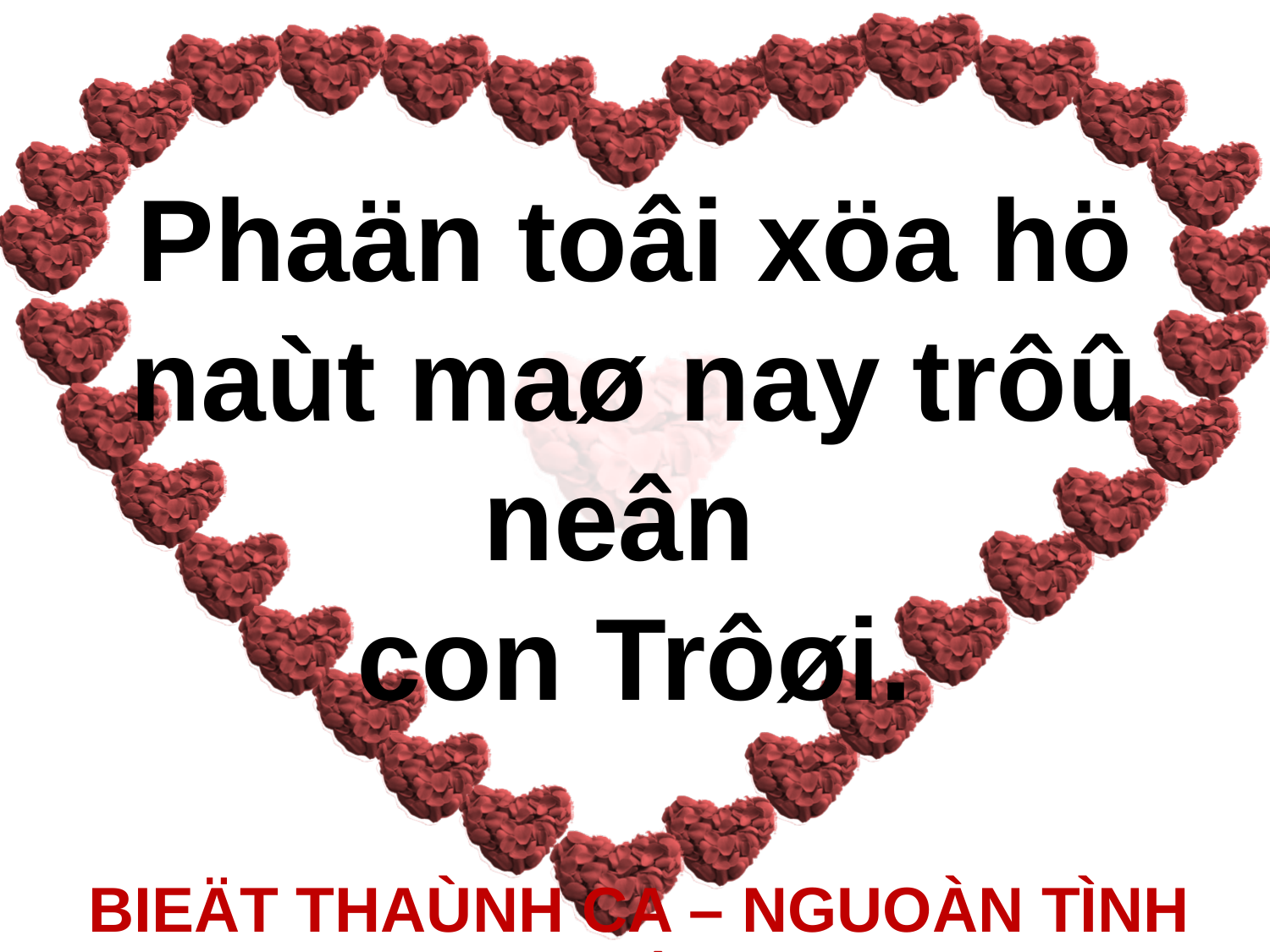

Phaän toâi xöa hö naùt maø nay trôû neân
con Trôøi.
BIEÄT THAÙNH CA – NGUOÀN TÌNH YEÂU